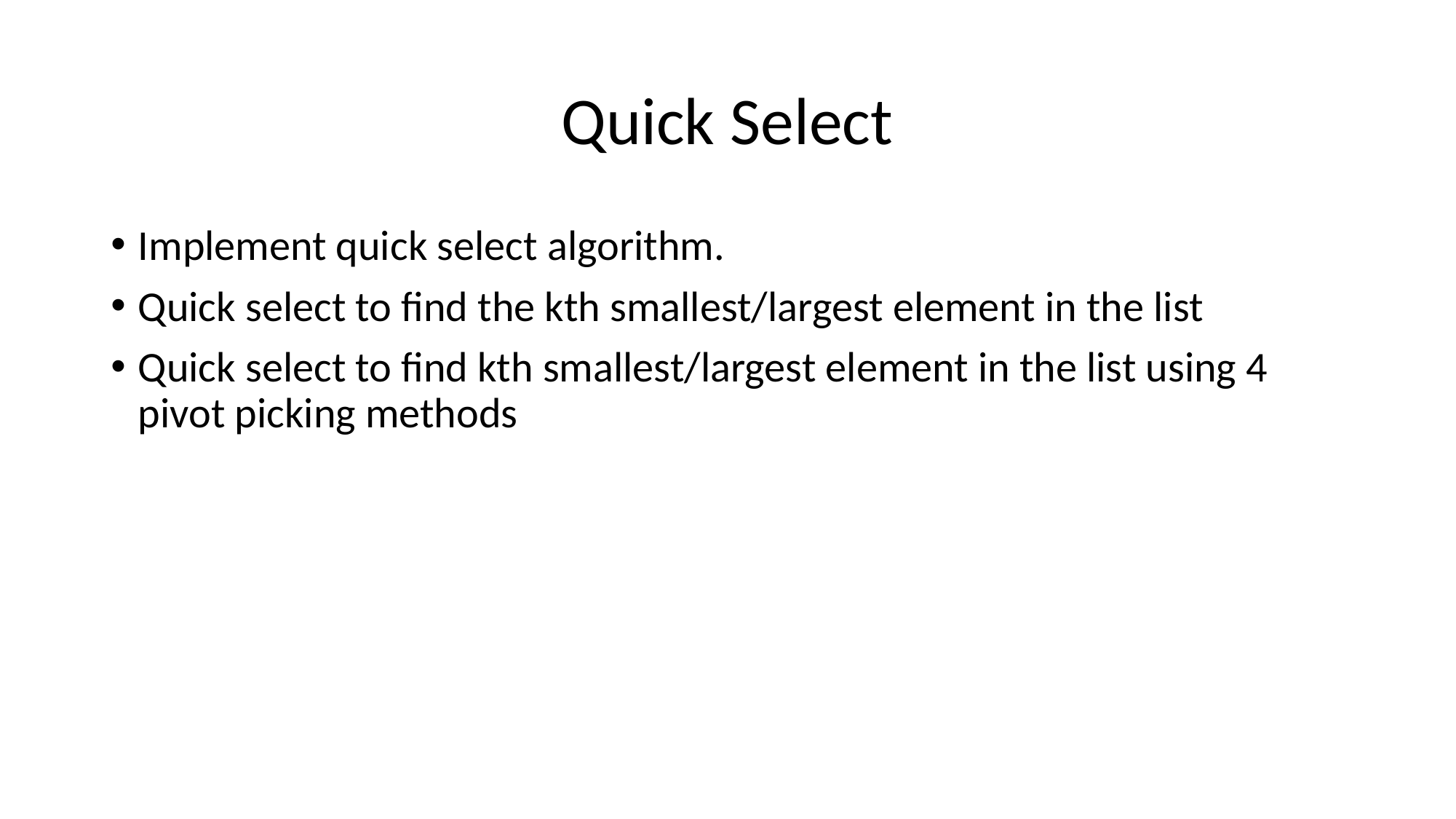

# Quick Select
Implement quick select algorithm.
Quick select to find the kth smallest/largest element in the list
Quick select to find kth smallest/largest element in the list using 4 pivot picking methods